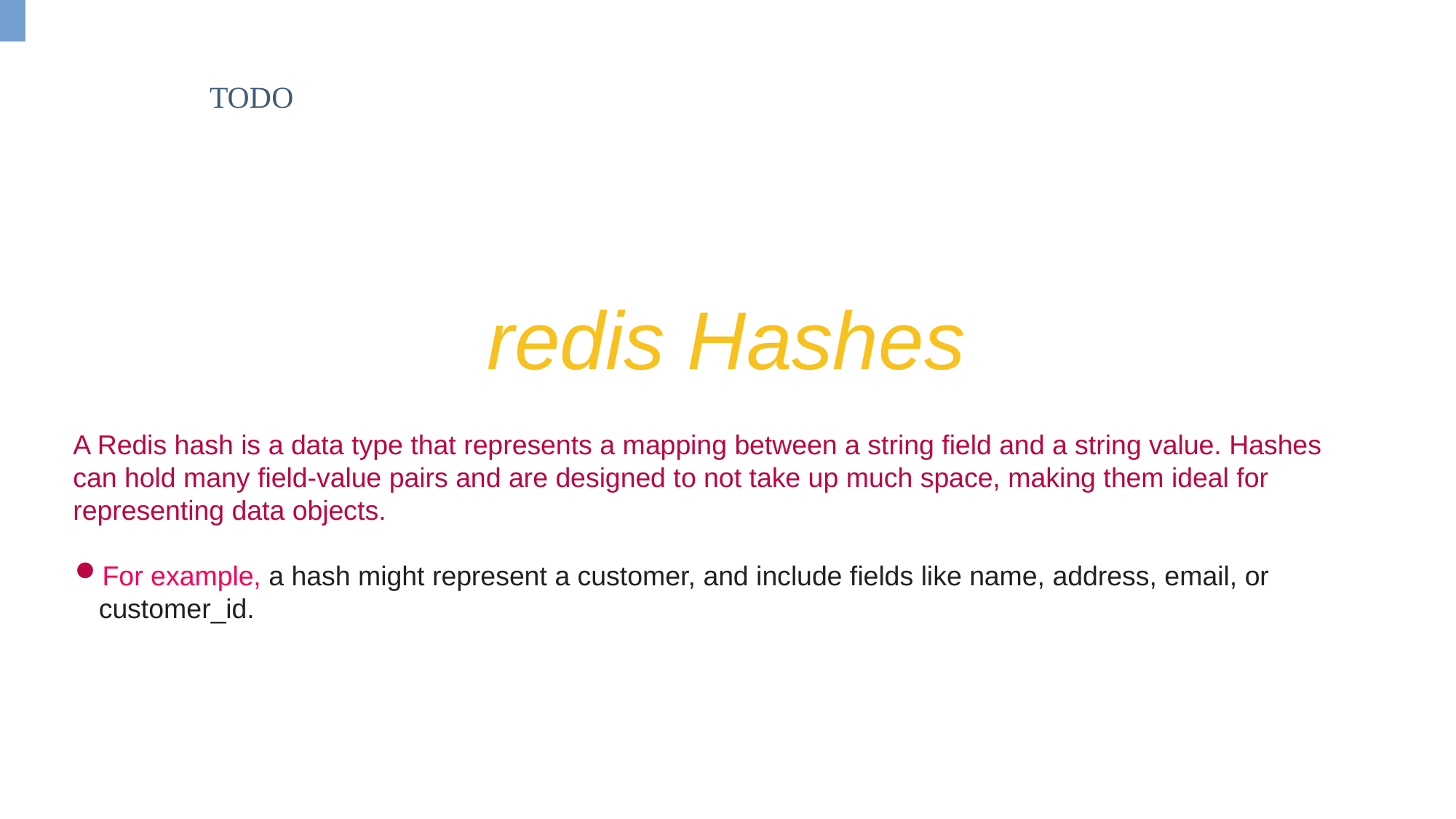

TODO
redis Hashes
A Redis hash is a data type that represents a mapping between a string field and a string value. Hashes can hold many field-value pairs and are designed to not take up much space, making them ideal for representing data objects.

For example, a hash might represent a customer, and include fields like name, address, email, or customer_id.